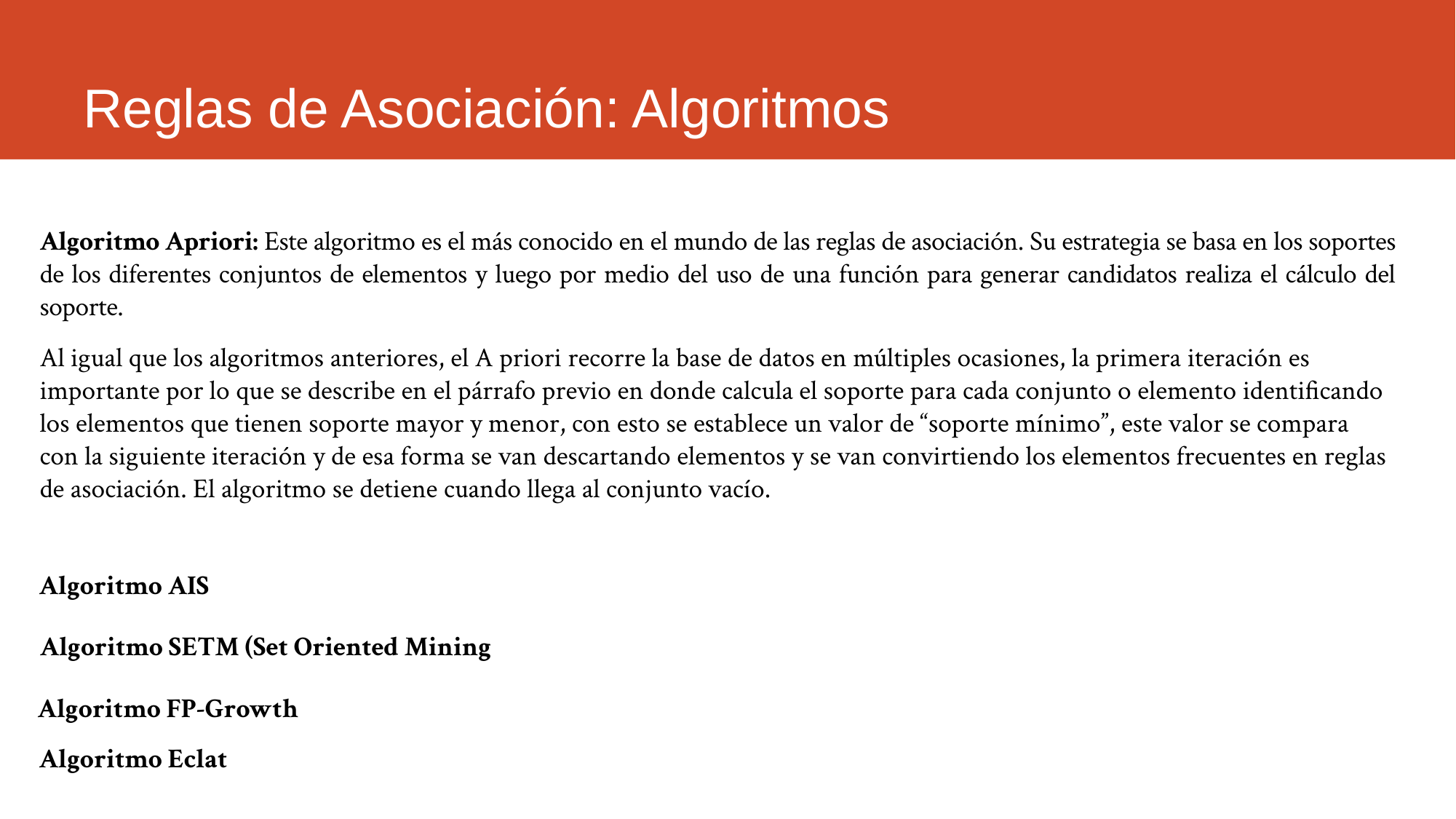

# Reglas de Asociación: Algoritmos
Algoritmo Apriori: Este algoritmo es el más conocido en el mundo de las reglas de asociación. Su estrategia se basa en los soportes de los diferentes conjuntos de elementos y luego por medio del uso de una función para generar candidatos realiza el cálculo del soporte.
Al igual que los algoritmos anteriores, el A priori recorre la base de datos en múltiples ocasiones, la primera iteración es importante por lo que se describe en el párrafo previo en donde calcula el soporte para cada conjunto o elemento identificando los elementos que tienen soporte mayor y menor, con esto se establece un valor de “soporte mínimo”, este valor se compara con la siguiente iteración y de esa forma se van descartando elementos y se van convirtiendo los elementos frecuentes en reglas de asociación. El algoritmo se detiene cuando llega al conjunto vacío.
Algoritmo AIS
Algoritmo SETM (Set Oriented Mining
Algoritmo FP-Growth
Algoritmo Eclat